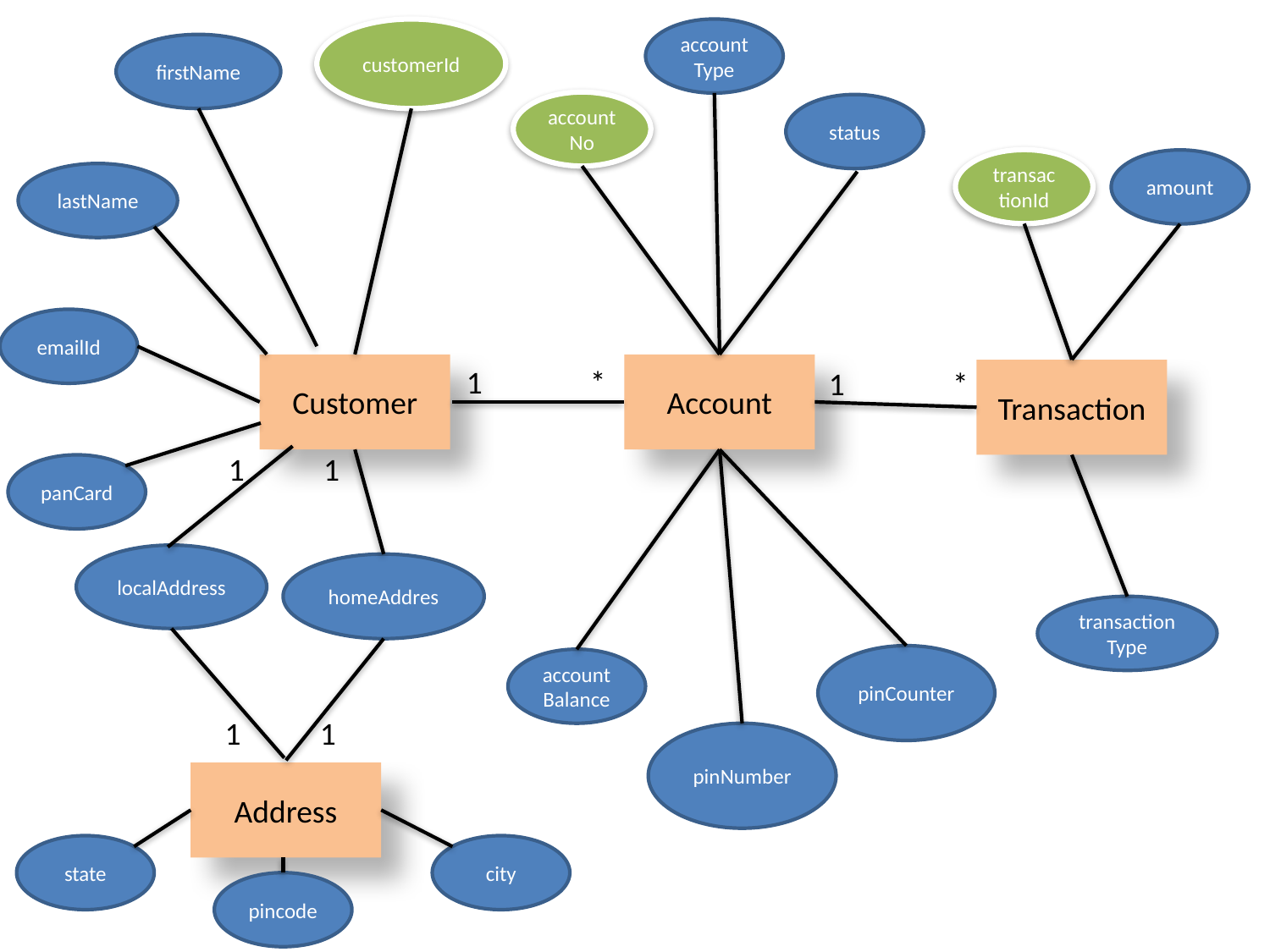

customerId
accountType
firstName
accountNo
status
transactionId
amount
lastName
emailId
Customer
Account
1               *
1               *
Transaction
1           1
panCard
localAddress
homeAddres
transactionType
pinCounter
accountBalance
1           1
pinNumber
Address
state
city
pincode